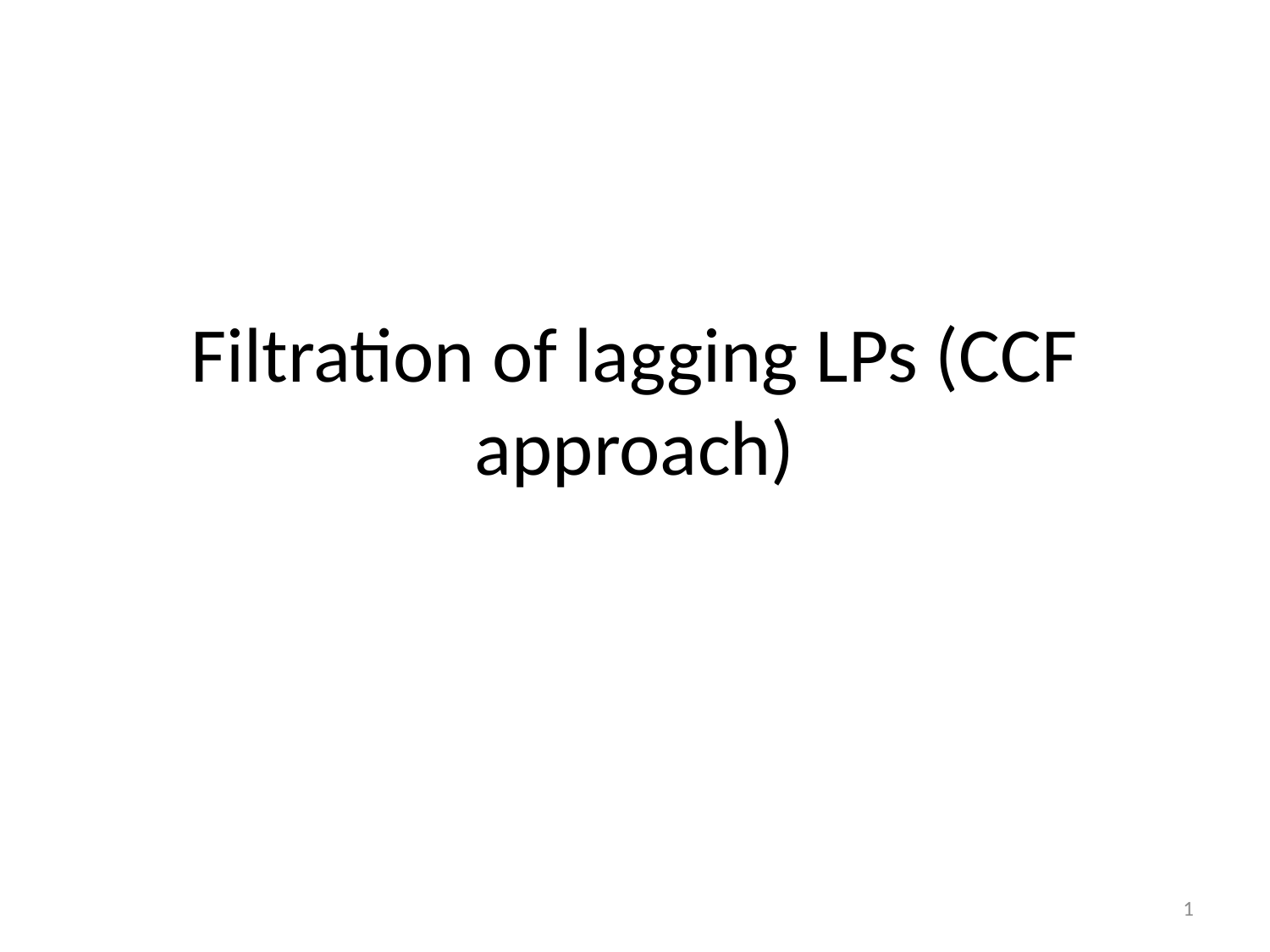

# Filtration of lagging LPs (CCF approach)
1